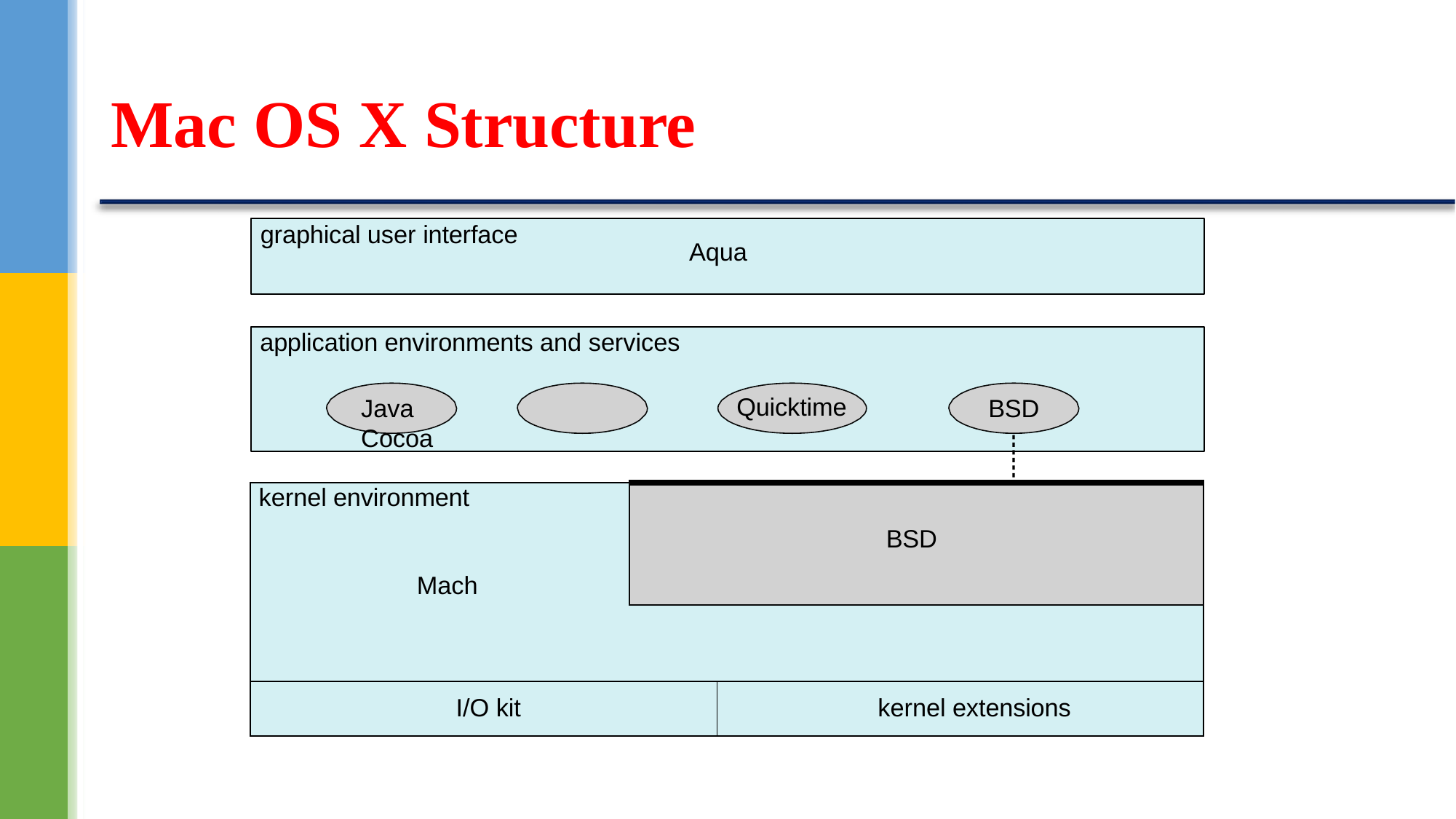

# Mac OS X Structure
graphical user interface
Aqua
application environments and services

Java	Cocoa

Quicktime
BSD

| kernel environment Mach | BSD |  |
| --- | --- | --- |
|  |  |  |
| I/O kit |  | kernel extensions |